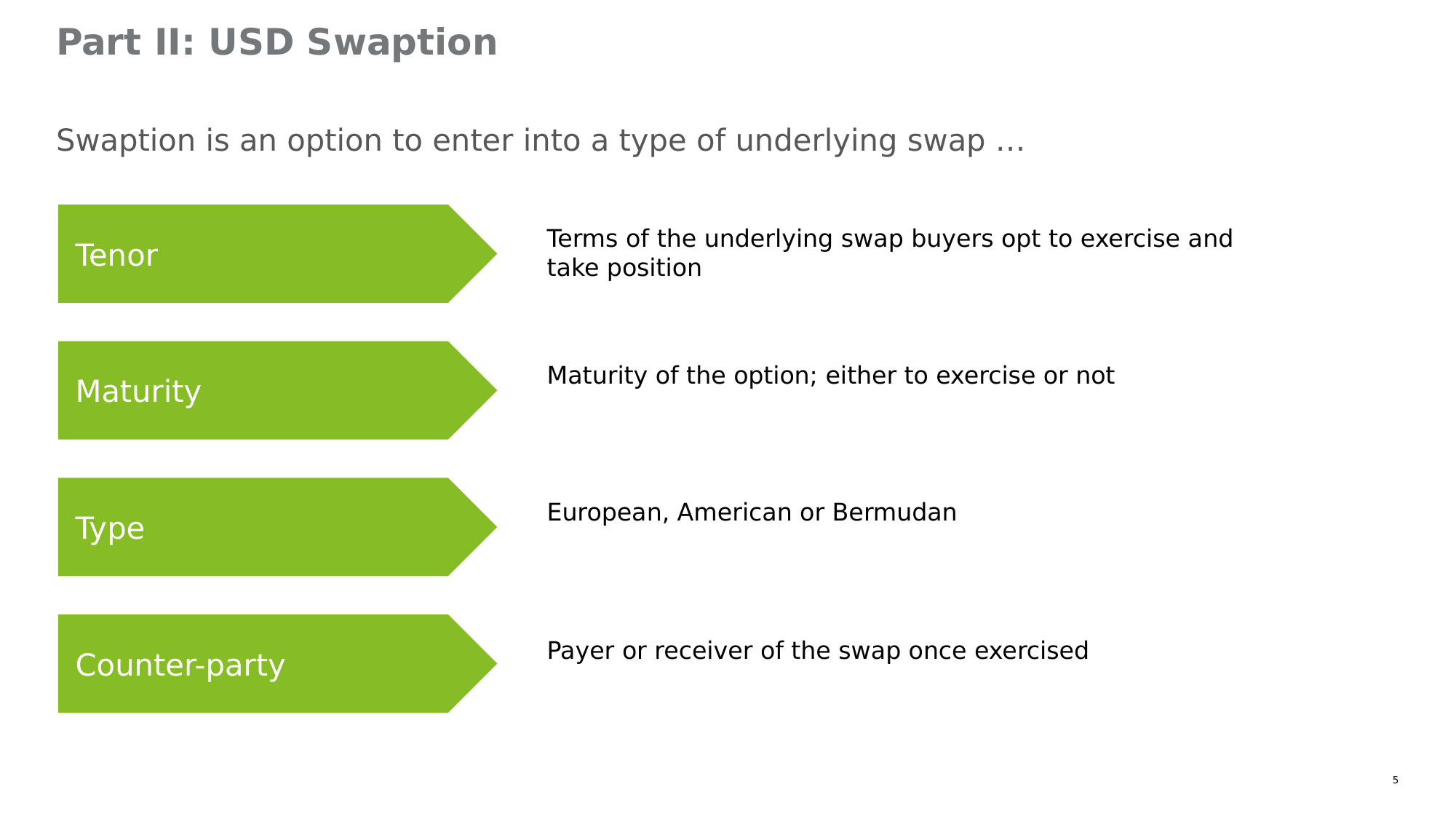

Part II: USD Swaption
Swaption is an option to enter into a type of underlying swap …
Tenor
Terms of the underlying swap buyers opt to exercise and take position
Maturity
Maturity of the option; either to exercise or not
Type
European, American or Bermudan
Counter-party
Payer or receiver of the swap once exercised